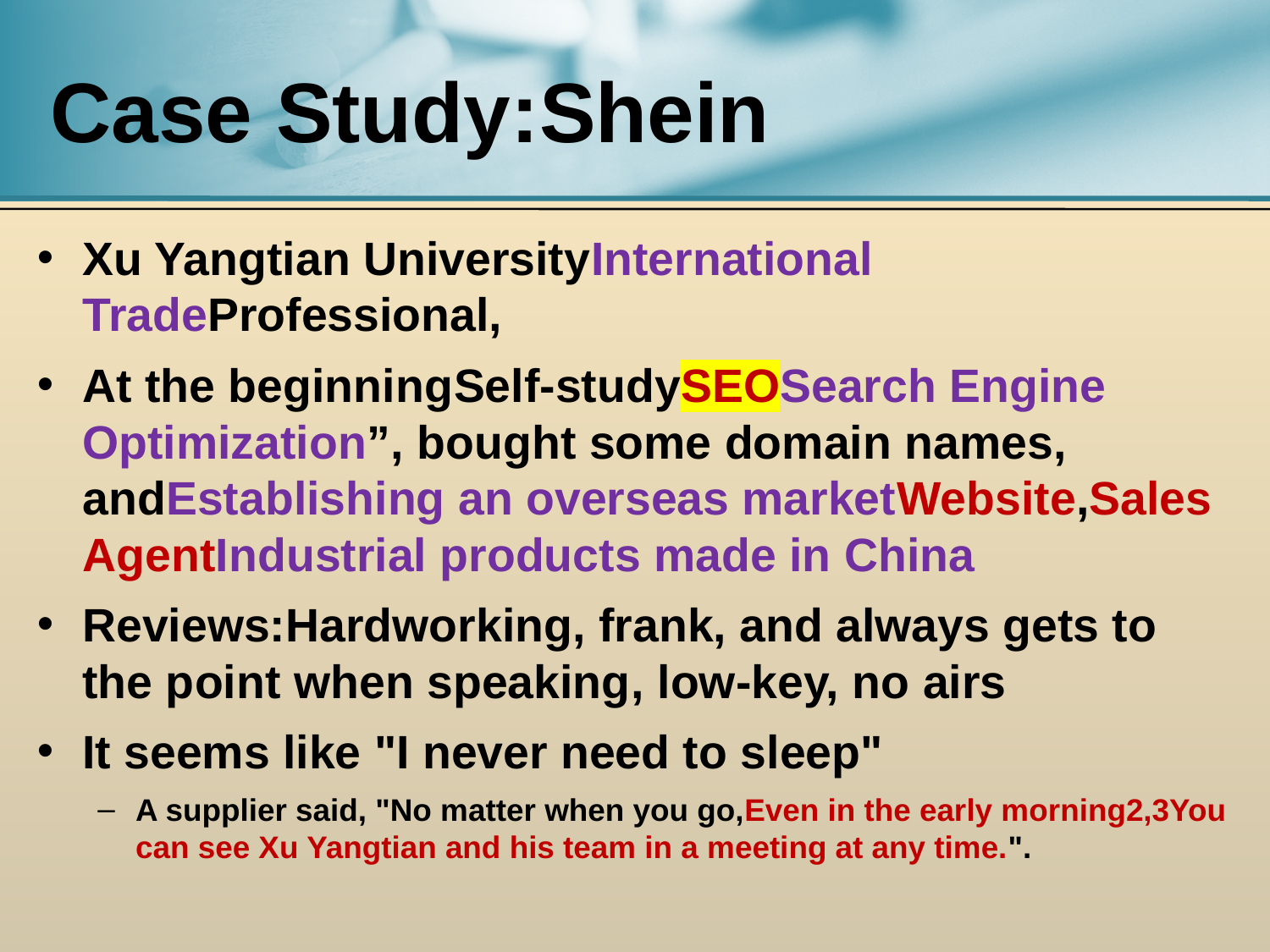

# Case Study:Shein
Xu Yangtian UniversityInternational TradeProfessional,
At the beginningSelf-studySEOSearch Engine Optimization”, bought some domain names, andEstablishing an overseas marketWebsite,Sales AgentIndustrial products made in China
Reviews:Hardworking, frank, and always gets to the point when speaking, low-key, no airs
It seems like "I never need to sleep"
A supplier said, "No matter when you go,Even in the early morning2,3You can see Xu Yangtian and his team in a meeting at any time.".